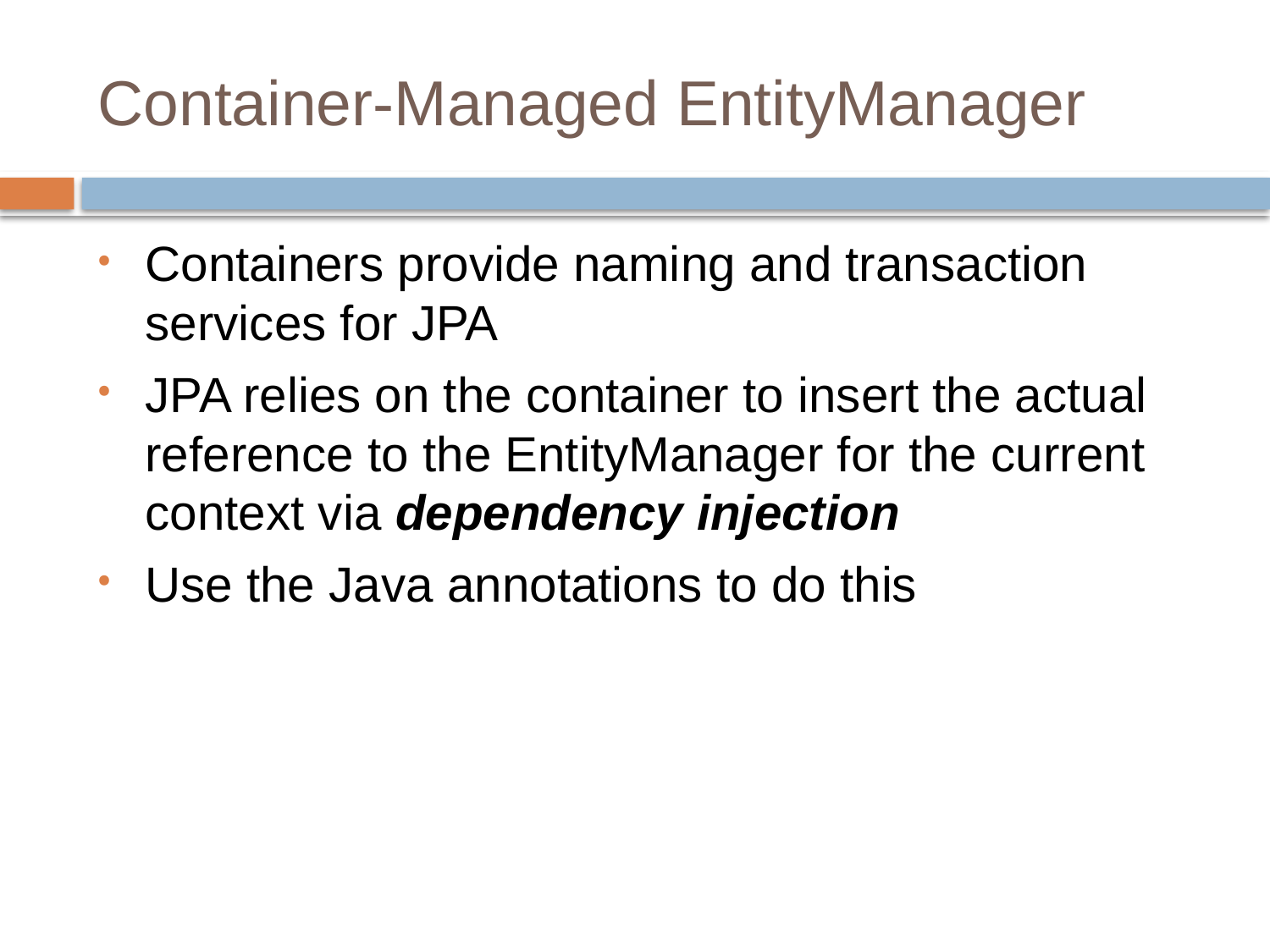

# Container-Managed EntityManager
Containers provide naming and transaction services for JPA
JPA relies on the container to insert the actual reference to the EntityManager for the current context via dependency injection
Use the Java annotations to do this